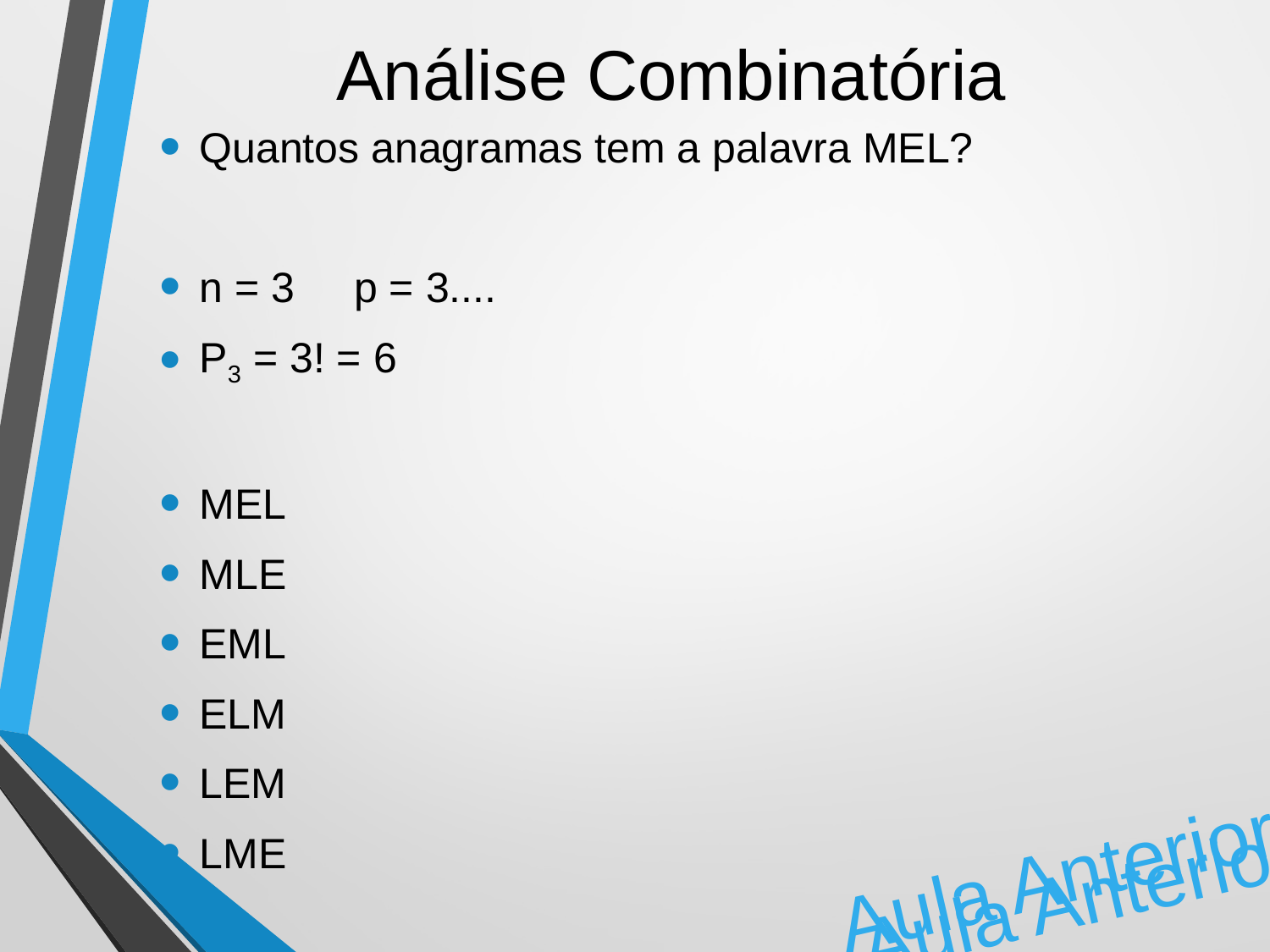

# Análise Combinatória
Quantos anagramas tem a palavra MEL?

n = 3     p = 3....
P3 = 3! = 6

MEL
MLE
EML
ELM
LEM
LME

Aula Anterior
Aula Anterior